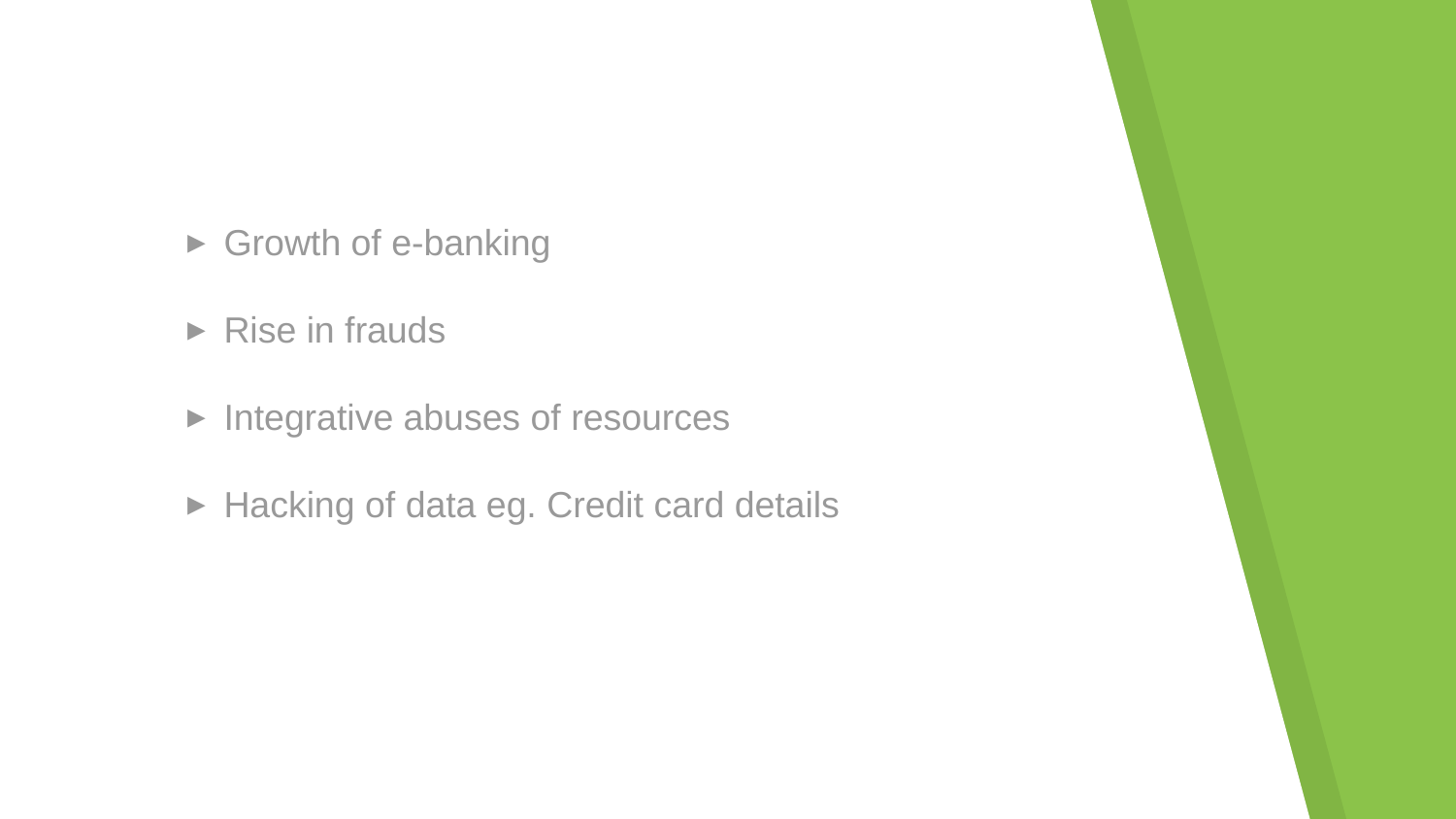

Growth of e-banking

Rise in frauds

Integrative abuses of resources

Hacking of data eg. Credit card details